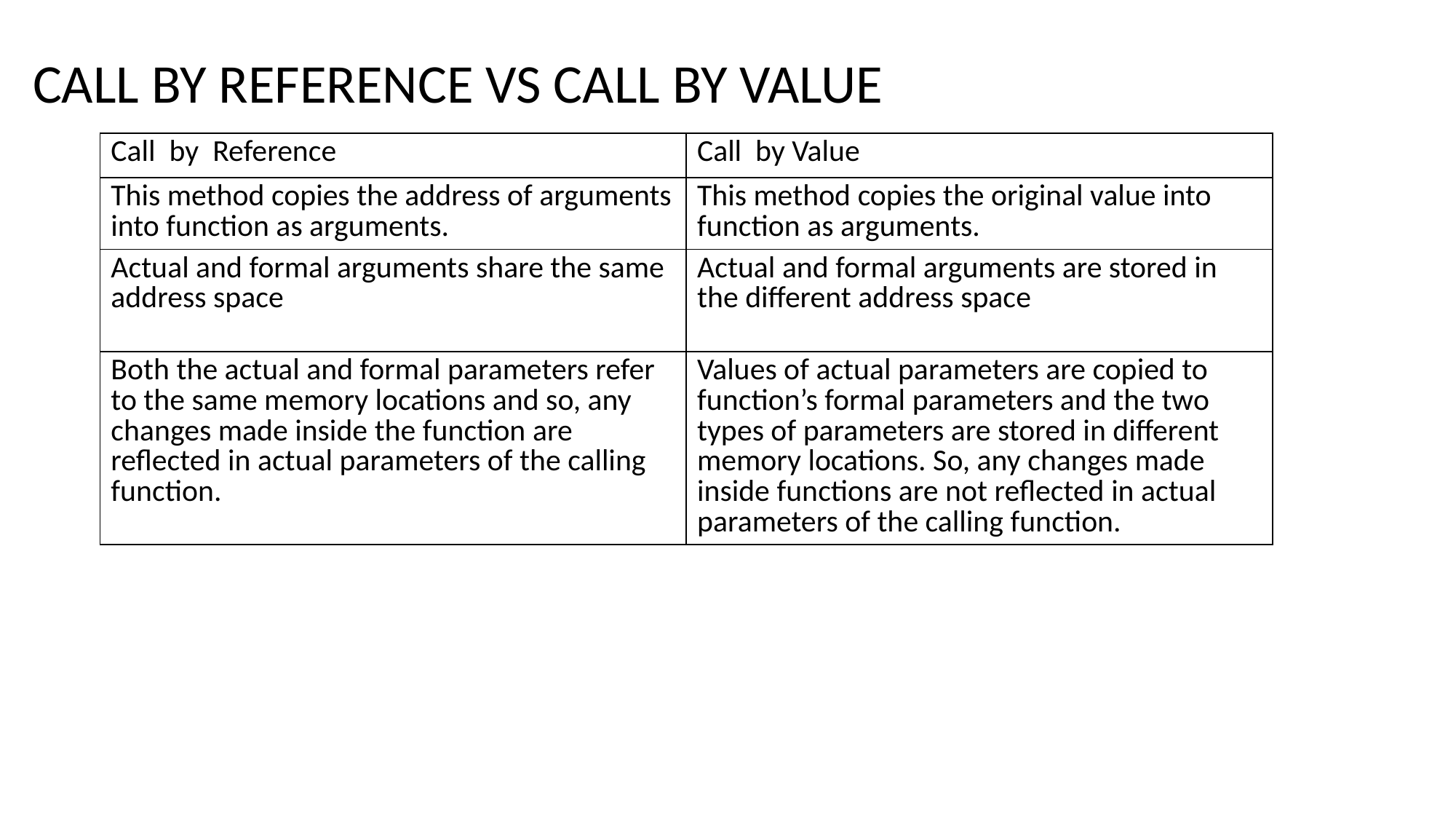

# CALL BY REFERENCE VS CALL BY VALUE
| Call by Reference | Call by Value |
| --- | --- |
| This method copies the address of arguments into function as arguments. | This method copies the original value into function as arguments. |
| Actual and formal arguments share the same address space | Actual and formal arguments are stored in the different address space |
| Both the actual and formal parameters refer to the same memory locations and so, any changes made inside the function are reflected in actual parameters of the calling function. | Values of actual parameters are copied to function’s formal parameters and the two types of parameters are stored in different memory locations. So, any changes made inside functions are not reflected in actual parameters of the calling function. |